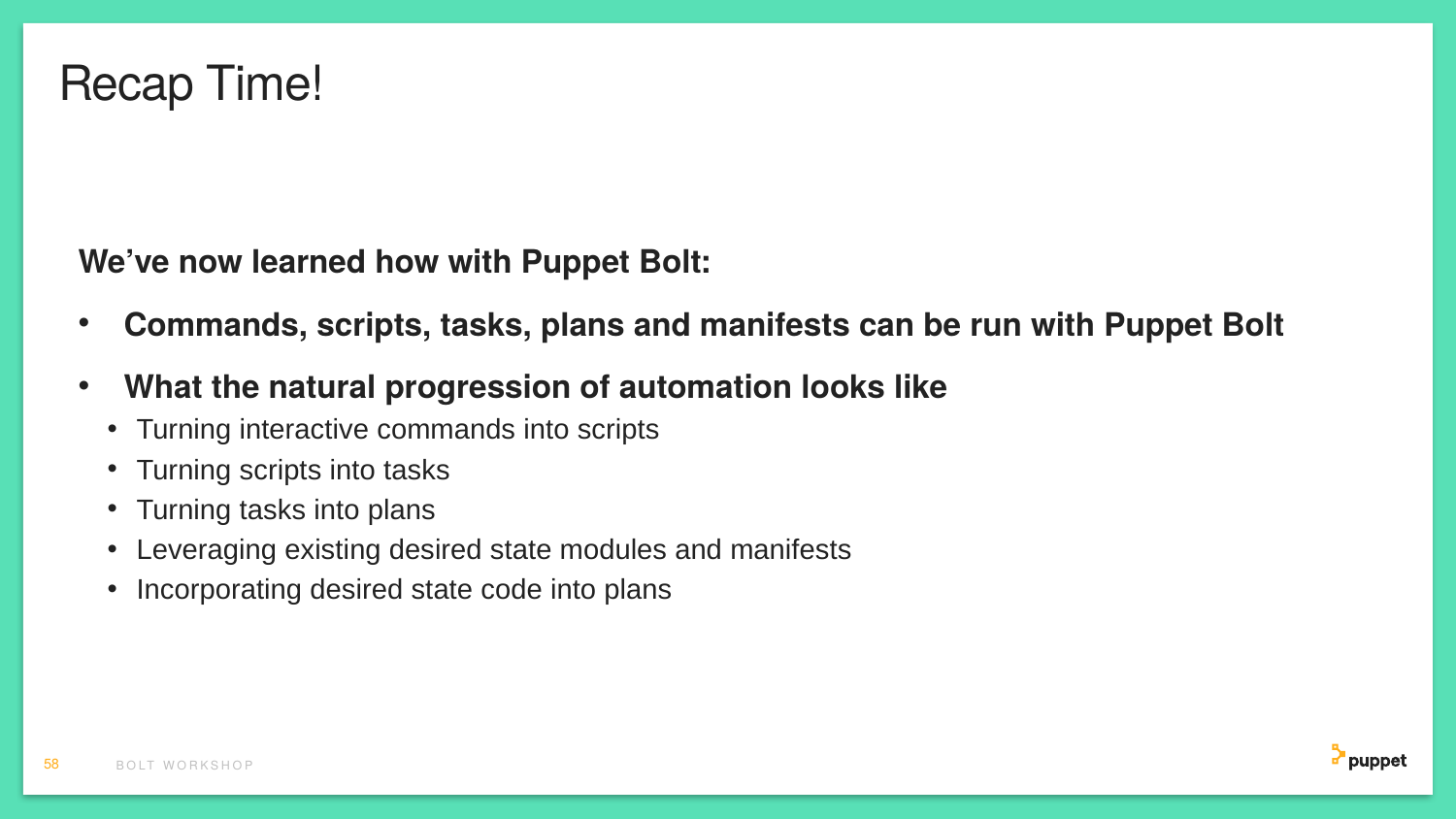

# Recap Time!
We’ve now learned how with Puppet Bolt:
Commands, scripts, tasks, plans and manifests can be run with Puppet Bolt
What the natural progression of automation looks like
Turning interactive commands into scripts
Turning scripts into tasks
Turning tasks into plans
Leveraging existing desired state modules and manifests
Incorporating desired state code into plans
58
Bolt workshop
Tip: To change the frame color of these slides, just right click anywhere outside of the slide, (or on its thumbnail in the left panel) and choose “Format Background”. Then change the background color in the “Format Background” panel to the right.